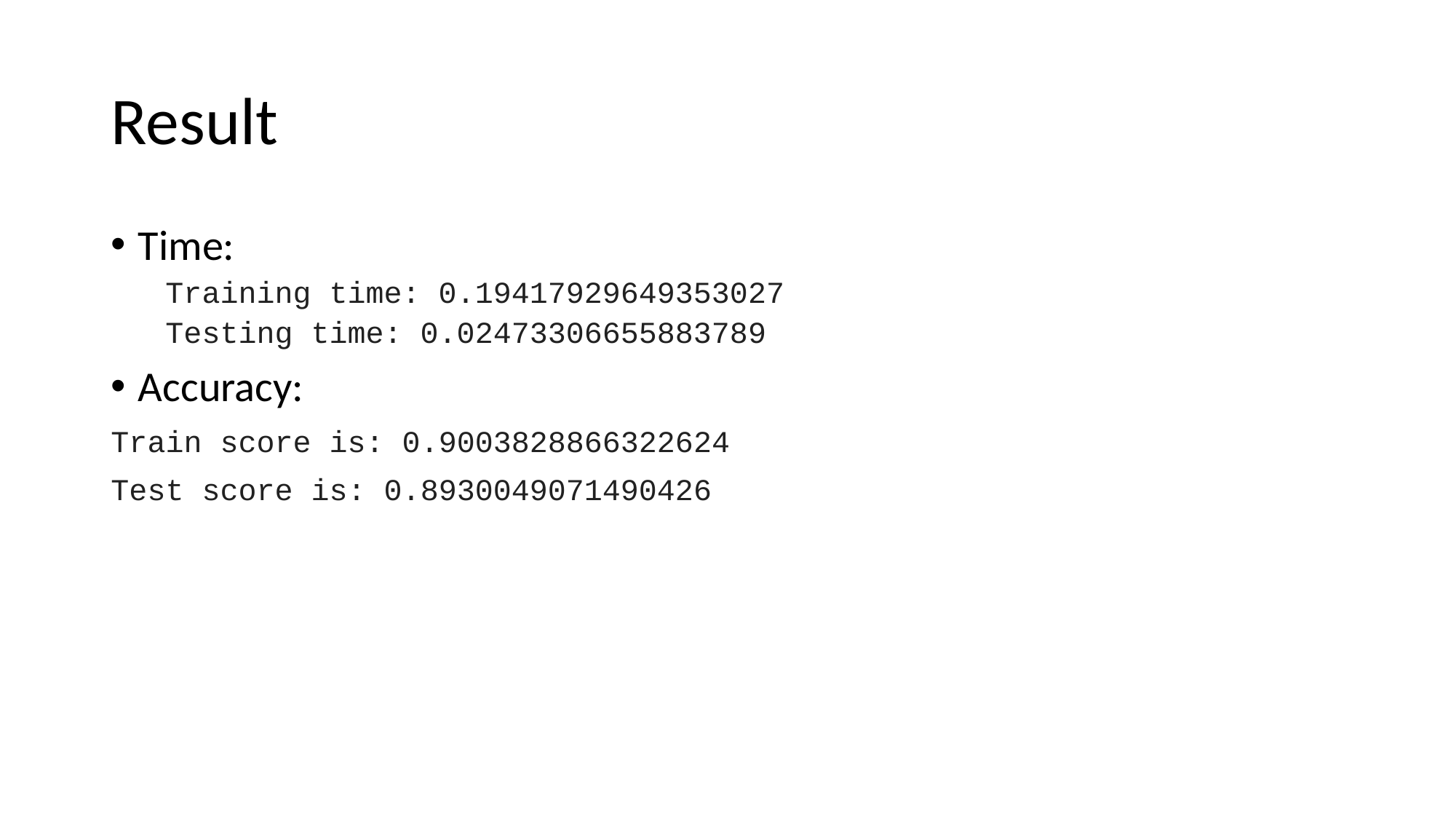

# Result
Time:
Training time: 0.19417929649353027
Testing time: 0.02473306655883789
Accuracy:
Train score is: 0.9003828866322624
Test score is: 0.8930049071490426